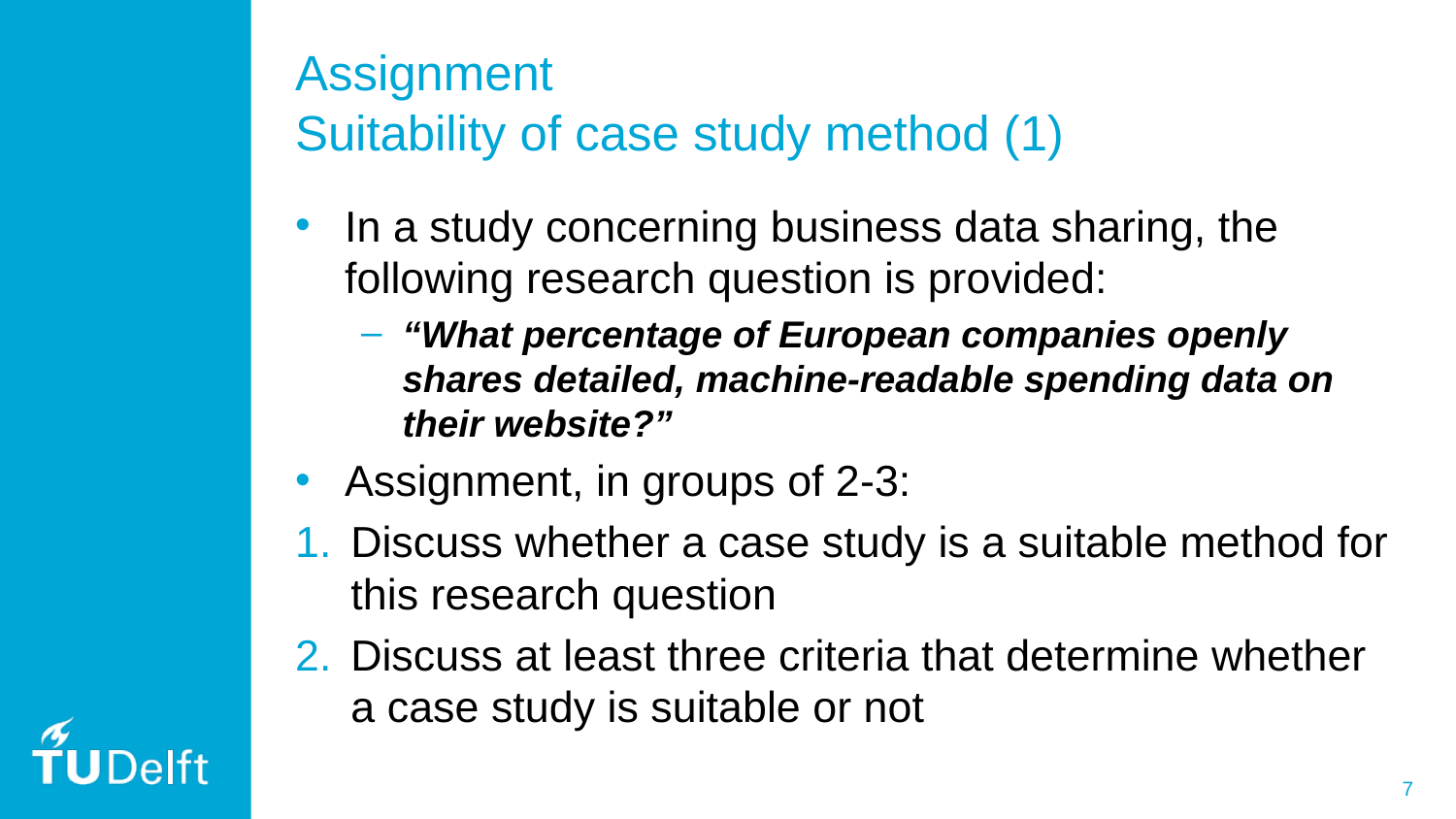

# Assignment Suitability of case study method (1)
In a study concerning business data sharing, the following research question is provided:
“What percentage of European companies openly shares detailed, machine-readable spending data on their website?”
Assignment, in groups of 2-3:
Discuss whether a case study is a suitable method for this research question
Discuss at least three criteria that determine whether a case study is suitable or not